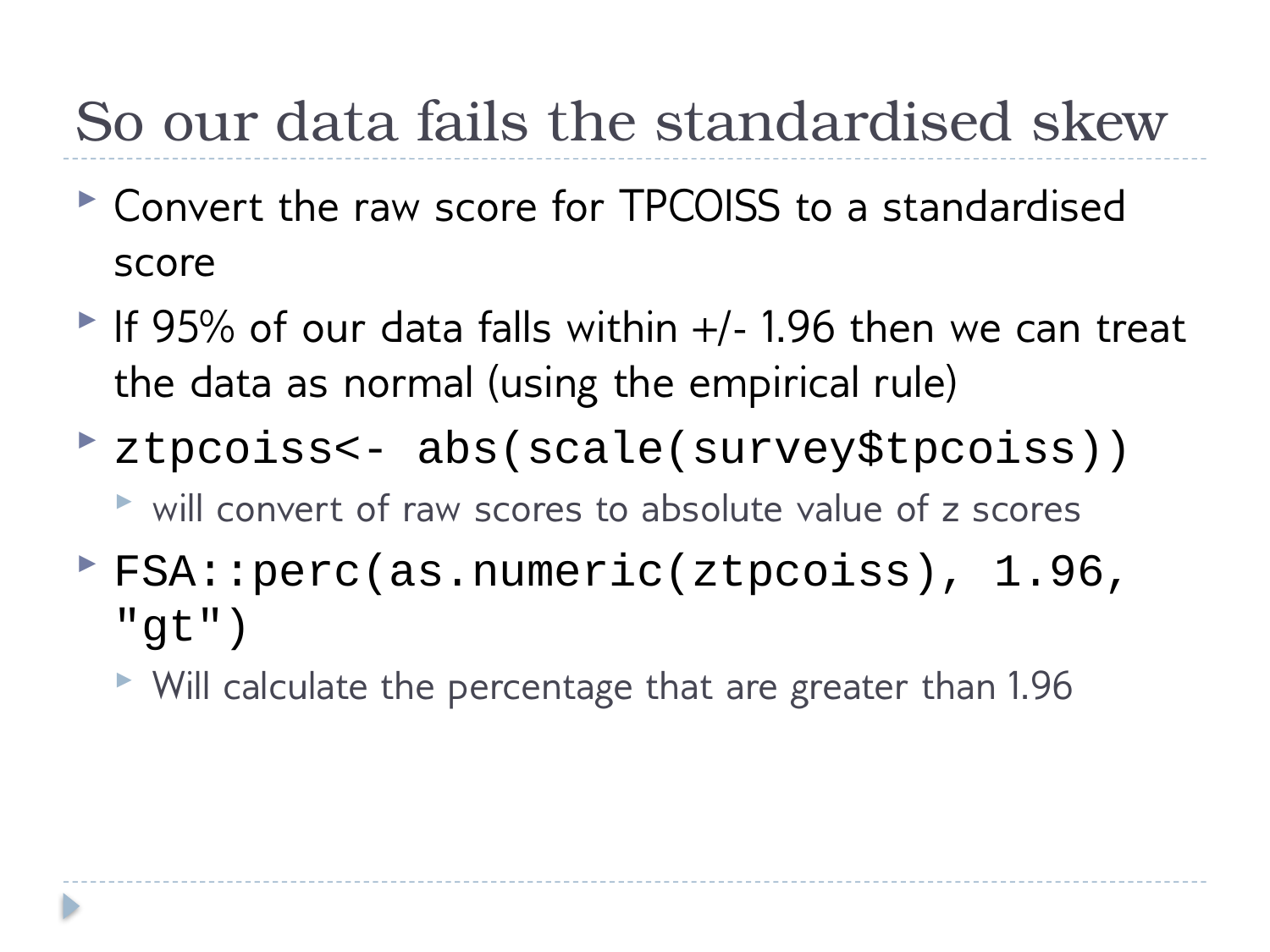

# So our data fails the standardised skew
Convert the raw score for TPCOISS to a standardised score
If 95% of our data falls within +/- 1.96 then we can treat the data as normal (using the empirical rule)
ztpcoiss<- abs(scale(survey$tpcoiss))
will convert of raw scores to absolute value of z scores
FSA::perc(as.numeric(ztpcoiss), 1.96, "gt")
Will calculate the percentage that are greater than 1.96